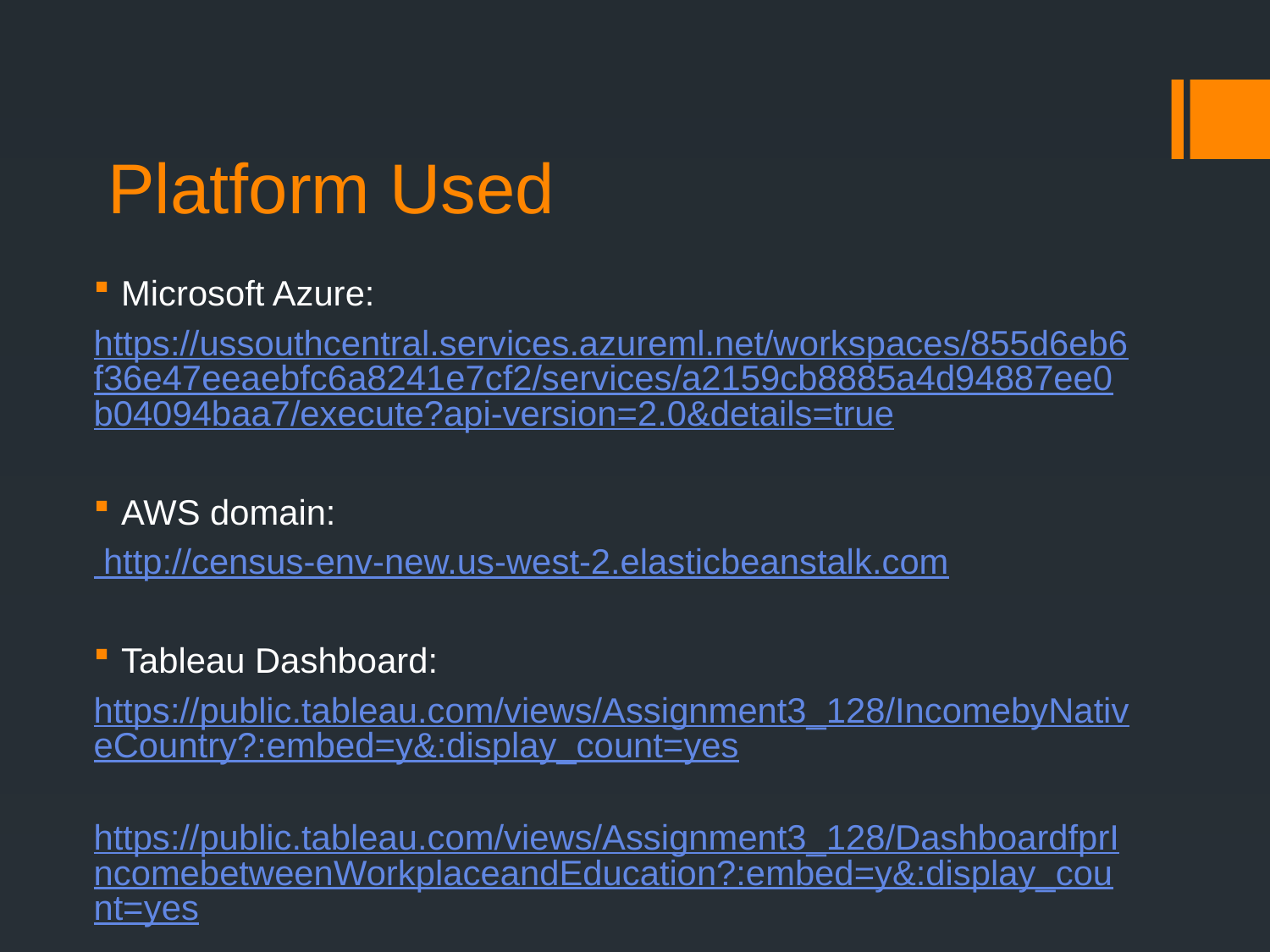

# Platform Used
Microsoft Azure:
https://ussouthcentral.services.azureml.net/workspaces/855d6eb6f36e47eeaebfc6a8241e7cf2/services/a2159cb8885a4d94887ee0b04094baa7/execute?api-version=2.0&details=true

AWS domain:
 http://census-env-new.us-west-2.elasticbeanstalk.com

Tableau Dashboard:
https://public.tableau.com/views/Assignment3_128/IncomebyNativeCountry?:embed=y&:display_count=yes
 https://public.tableau.com/views/Assignment3_128/DashboardfprIncomebetweenWorkplaceandEducation?:embed=y&:display_count=yes